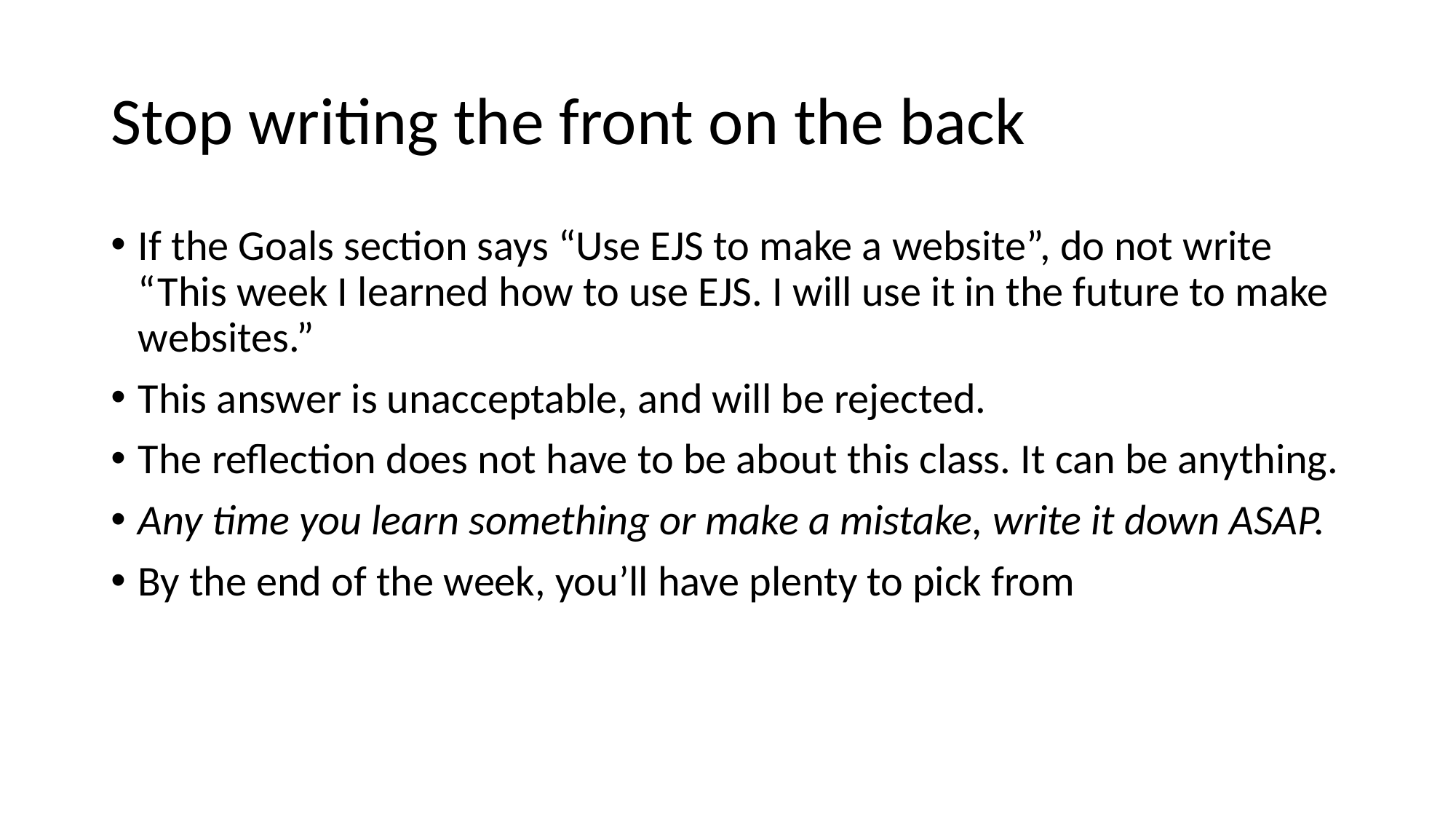

# Stop writing the front on the back
If the Goals section says “Use EJS to make a website”, do not write “This week I learned how to use EJS. I will use it in the future to make websites.”
This answer is unacceptable, and will be rejected.
The reflection does not have to be about this class. It can be anything.
Any time you learn something or make a mistake, write it down ASAP.
By the end of the week, you’ll have plenty to pick from